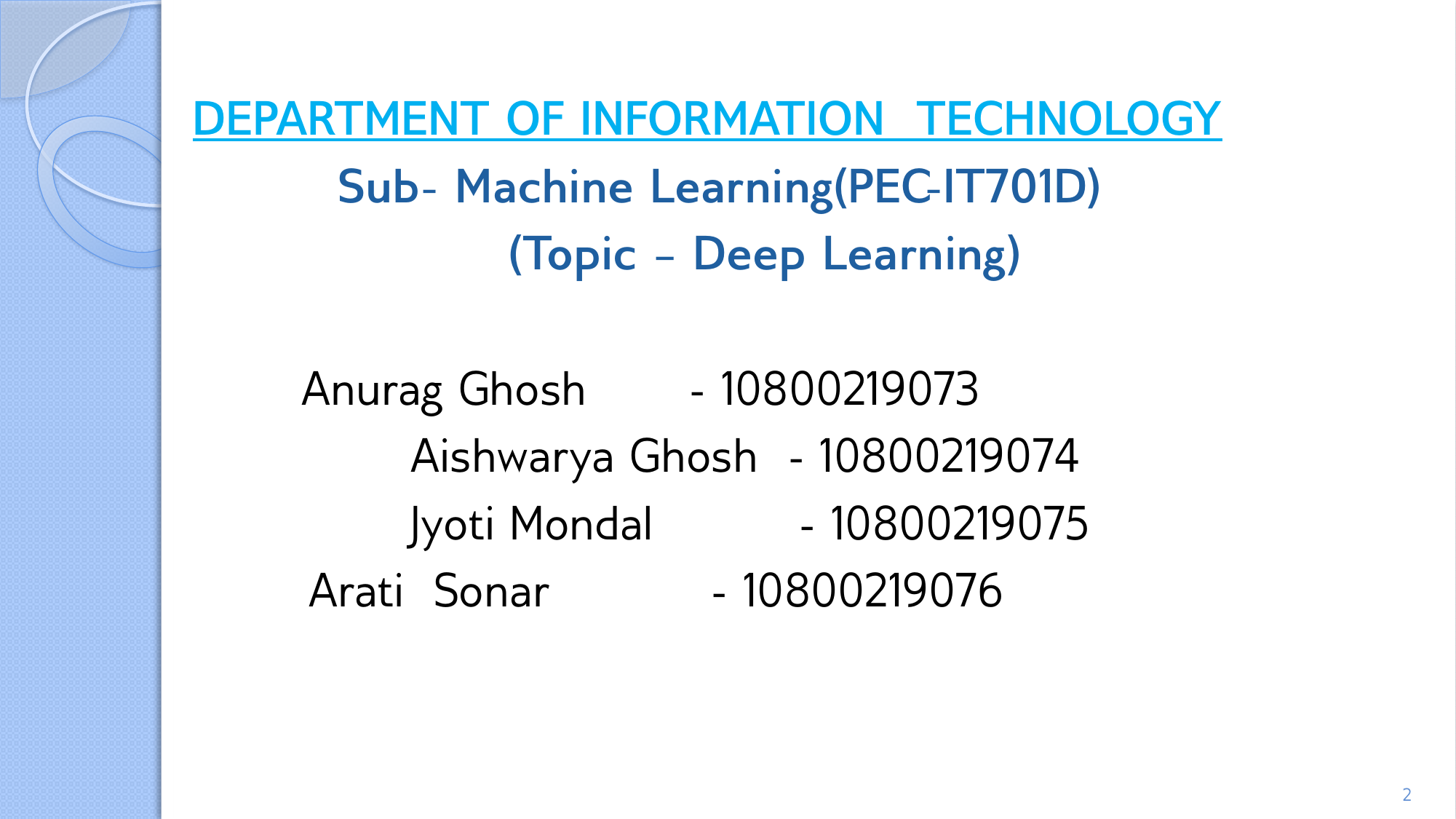

DEPARTMENT OF INFORMATION  TECHNOLOGY
          Sub- Machine Learning(PEC-IT701D)
                    (Topic – Deep Learning)

	Anurag Ghosh       - 10800219073
        	Aishwarya Ghosh  - 10800219074
        	Jyoti Mondal          - 10800219075
        Arati  Sonar           - 10800219076
2